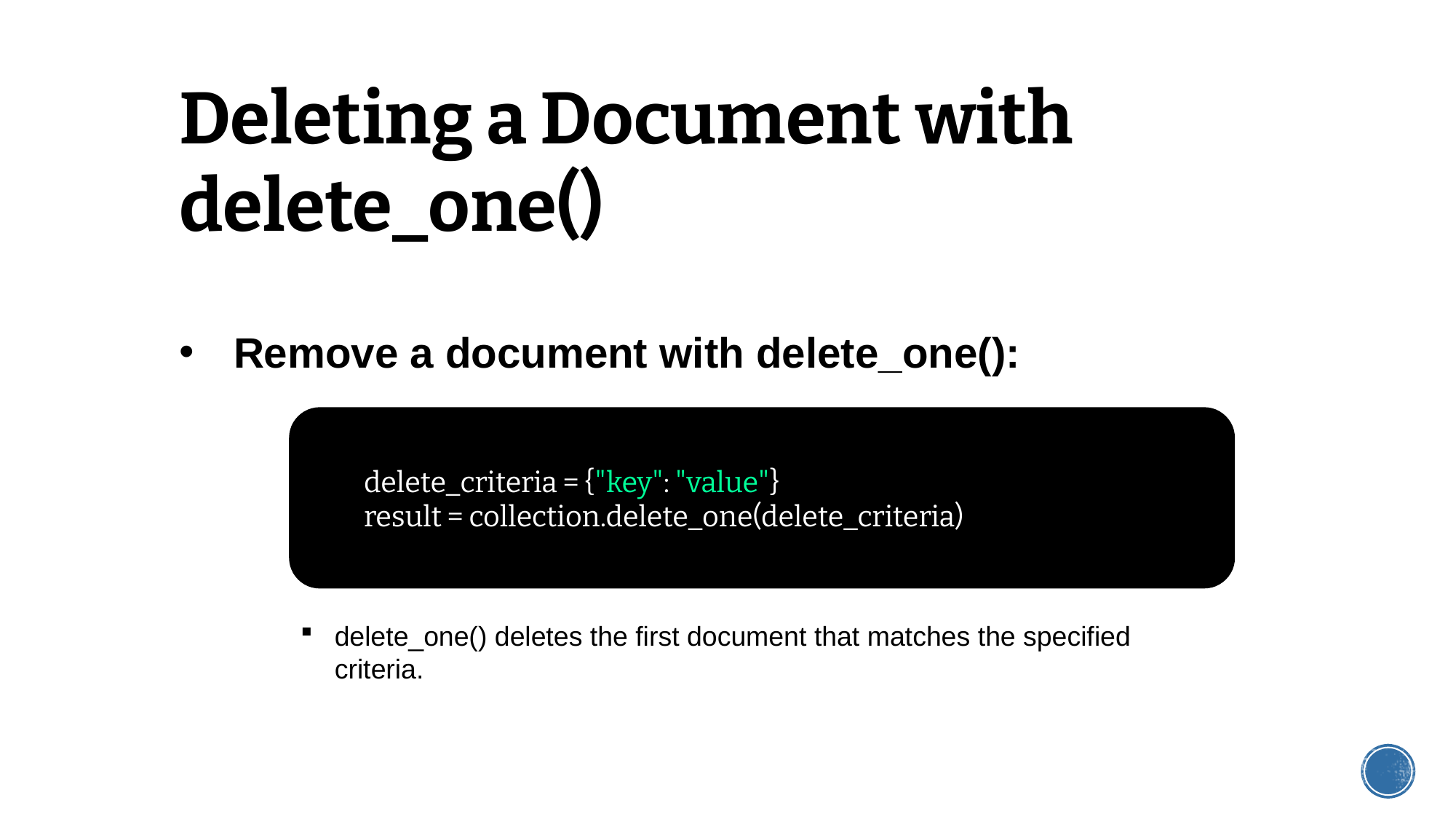

Deleting a Document with delete_one()

Remove a document with delete_one():

delete_criteria = {"key": "value"}
result = collection.delete_one(delete_criteria)
delete_one() deletes the first document that matches the specified criteria.